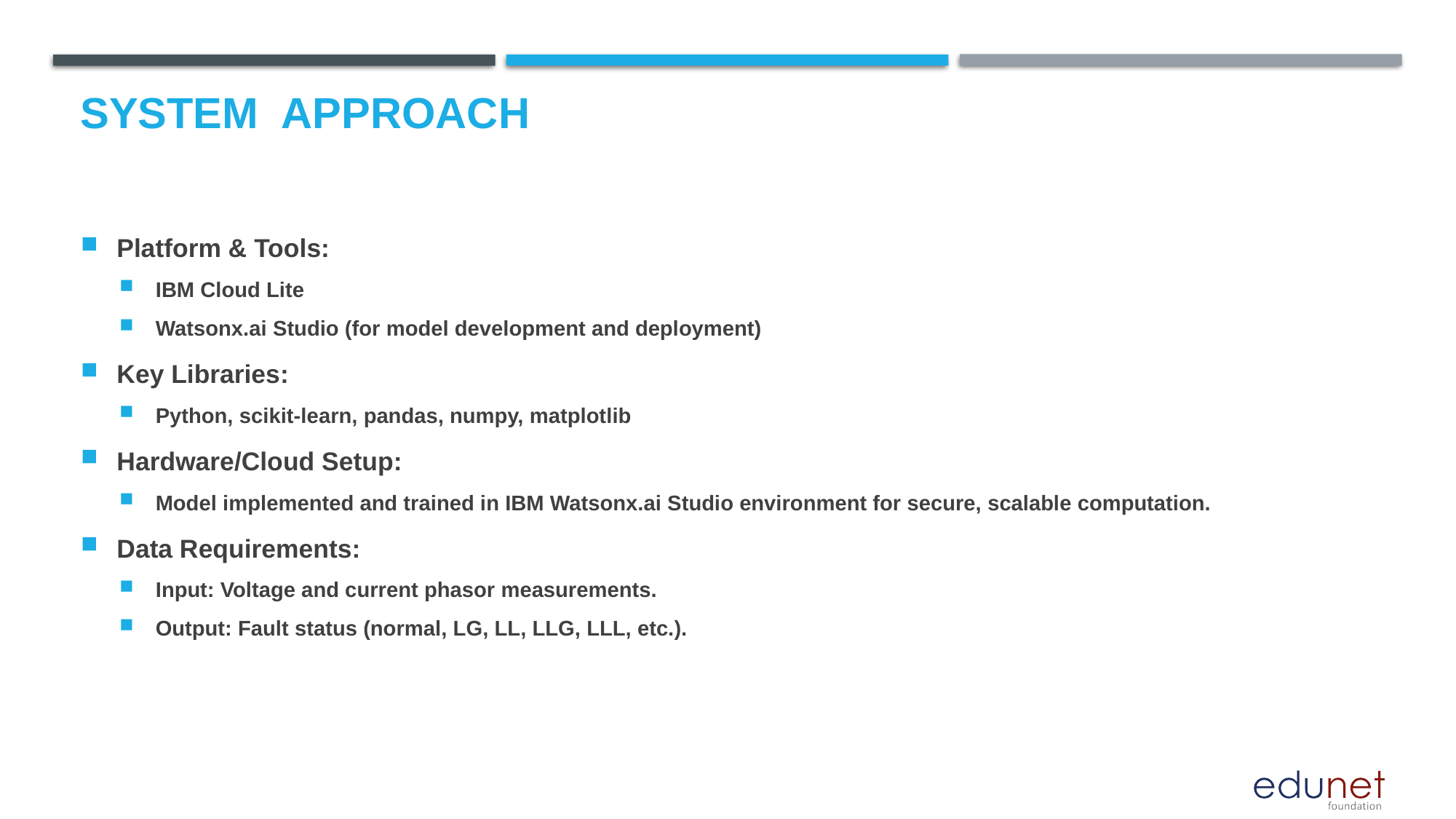

# System  Approach
Platform & Tools:
IBM Cloud Lite
Watsonx.ai Studio (for model development and deployment)
Key Libraries:
Python, scikit-learn, pandas, numpy, matplotlib
Hardware/Cloud Setup:
Model implemented and trained in IBM Watsonx.ai Studio environment for secure, scalable computation.
Data Requirements:
Input: Voltage and current phasor measurements.
Output: Fault status (normal, LG, LL, LLG, LLL, etc.).